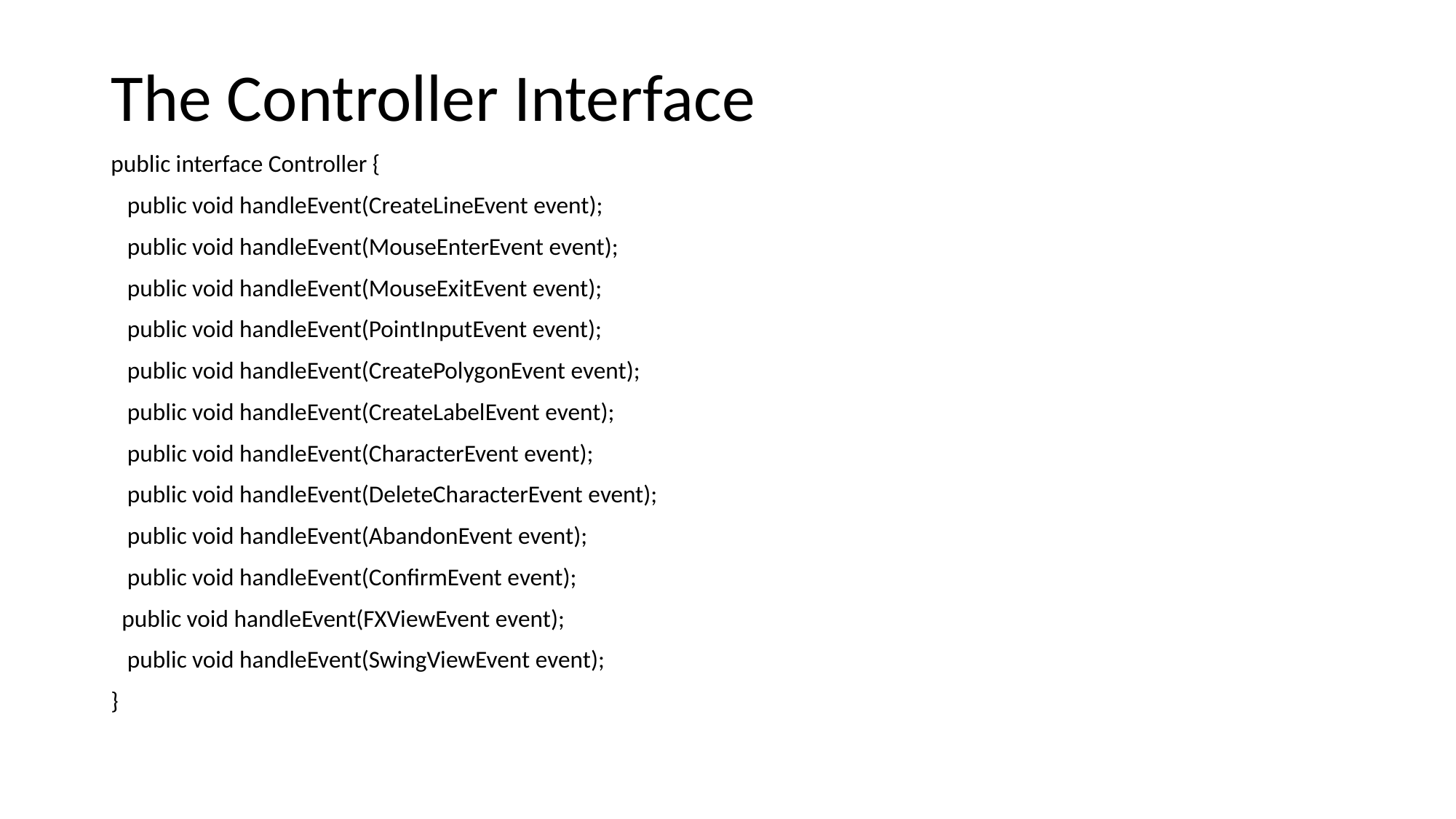

# The Controller Interface
public interface Controller {
   public void handleEvent(CreateLineEvent event);
   public void handleEvent(MouseEnterEvent event);
   public void handleEvent(MouseExitEvent event);
   public void handleEvent(PointInputEvent event);
   public void handleEvent(CreatePolygonEvent event);
   public void handleEvent(CreateLabelEvent event);
   public void handleEvent(CharacterEvent event);
   public void handleEvent(DeleteCharacterEvent event);
   public void handleEvent(AbandonEvent event);
   public void handleEvent(ConfirmEvent event);
  public void handleEvent(FXViewEvent event);
   public void handleEvent(SwingViewEvent event);
}